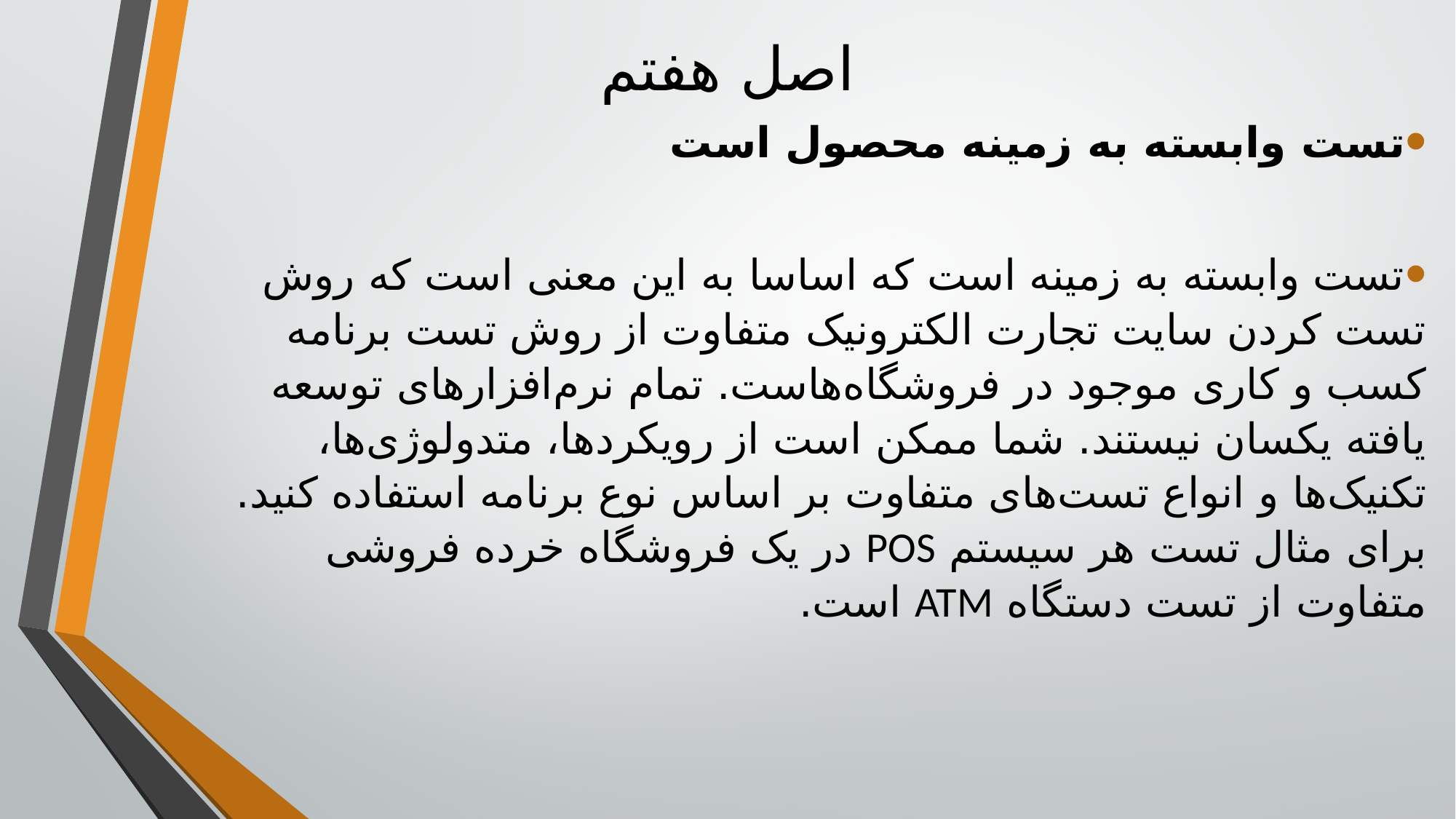

# اصل هفتم
تست وابسته به زمینه محصول است

تست وابسته به زمینه است که اساسا به این معنی است که روش تست کردن سایت تجارت الکترونیک متفاوت از روش تست برنامه کسب و کاری موجود در فروشگاه‌هاست. تمام نرم‌افزارهای توسعه یافته یکسان نیستند. شما ممکن است از رویکردها، متدولوژی‌ها، تکنیک‌ها و انواع تست‌های متفاوت بر اساس نوع برنامه استفاده کنید. برای مثال تست هر سیستم POS در یک فروشگاه خرده فروشی متفاوت از تست دستگاه ATM است.